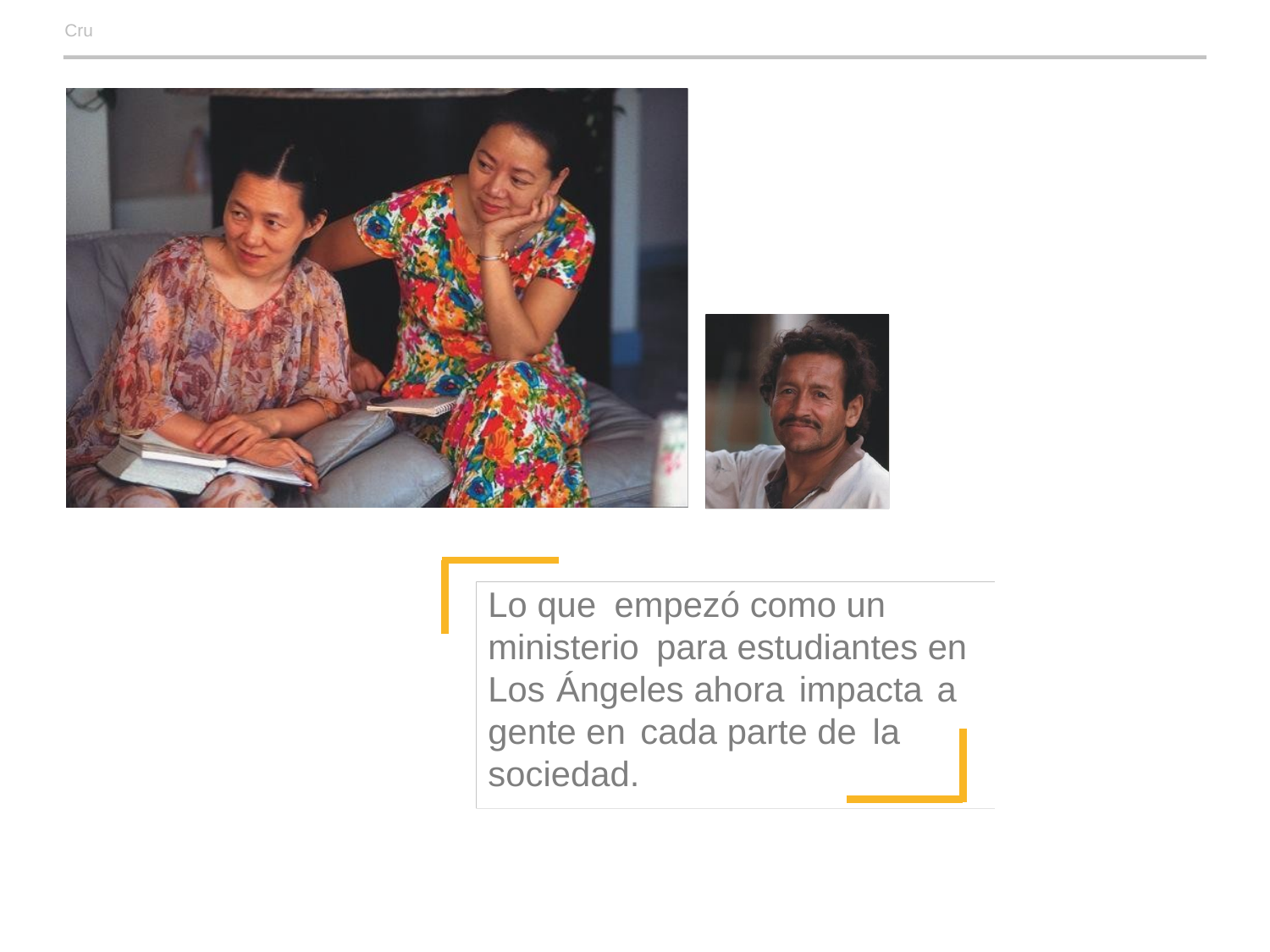

Cru

Lo que empezó como un ministerio para estudiantes en Los Ángeles ahora impacta a gente en cada parte de la sociedad.